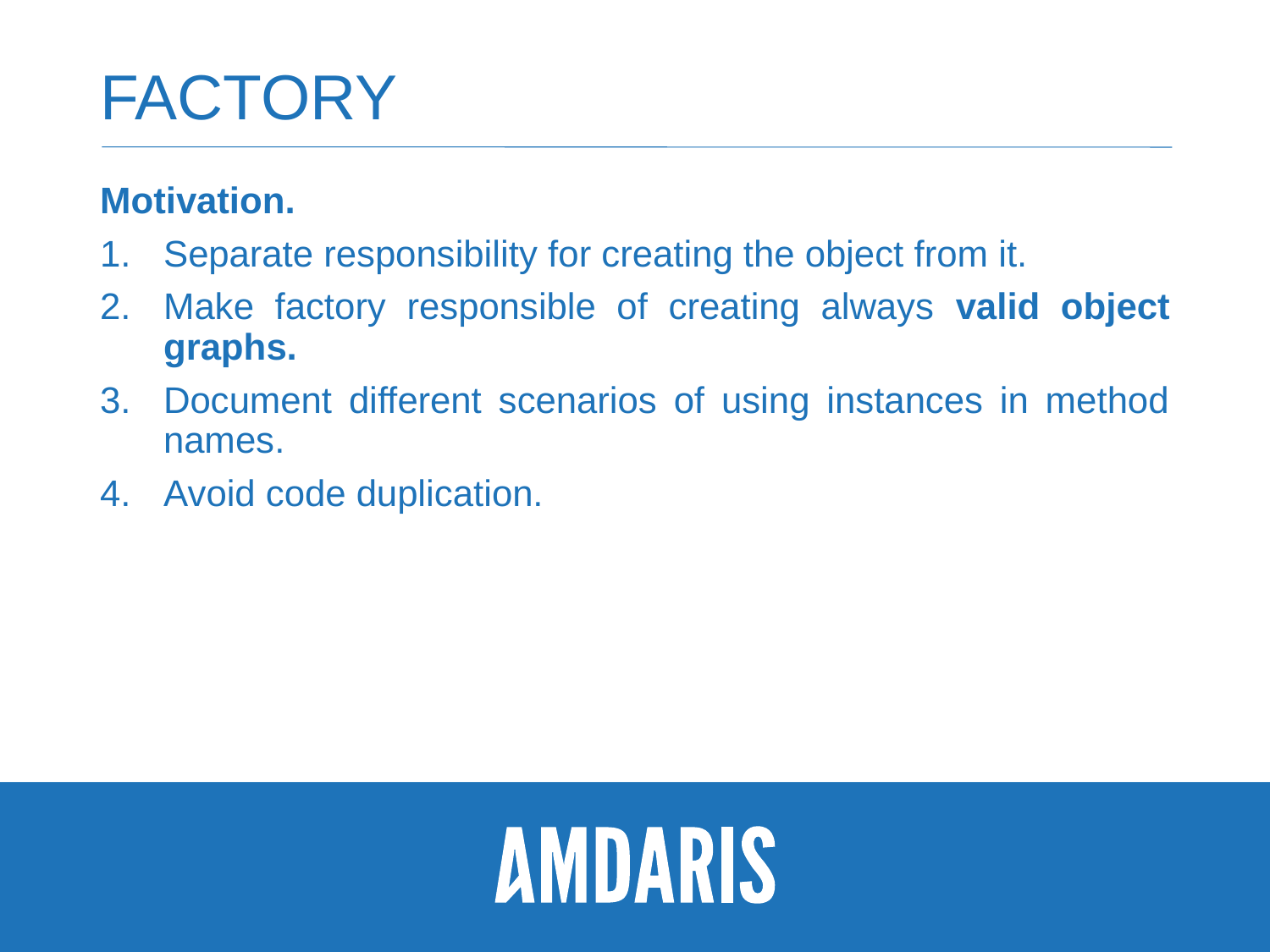

# Factory
Motivation.
Separate responsibility for creating the object from it.
Make factory responsible of creating always valid object graphs.
Document different scenarios of using instances in method names.
Avoid code duplication.